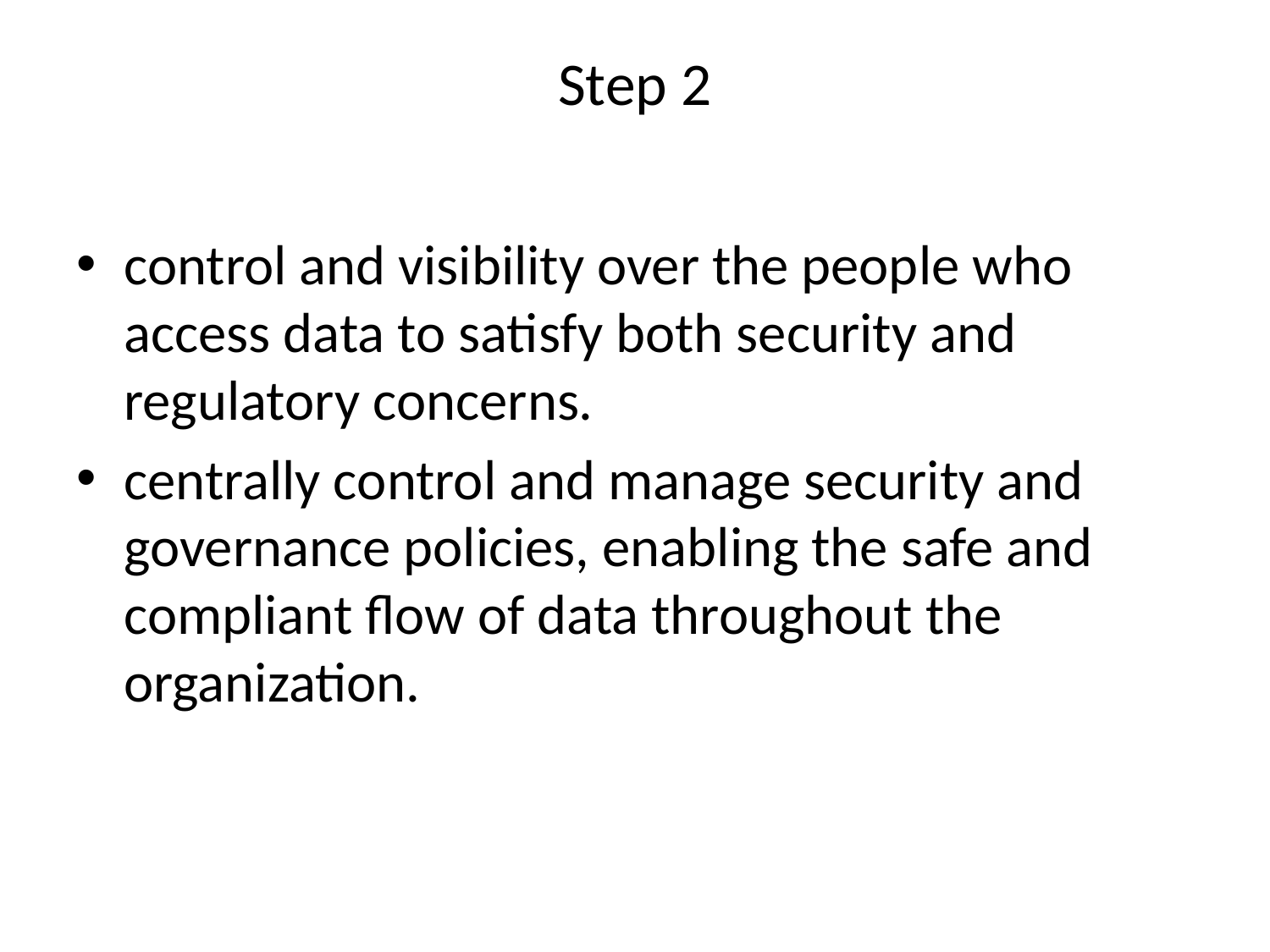

# Step 2
control and visibility over the people who access data to satisfy both security and regulatory concerns.
centrally control and manage security and governance policies, enabling the safe and compliant flow of data throughout the organization.